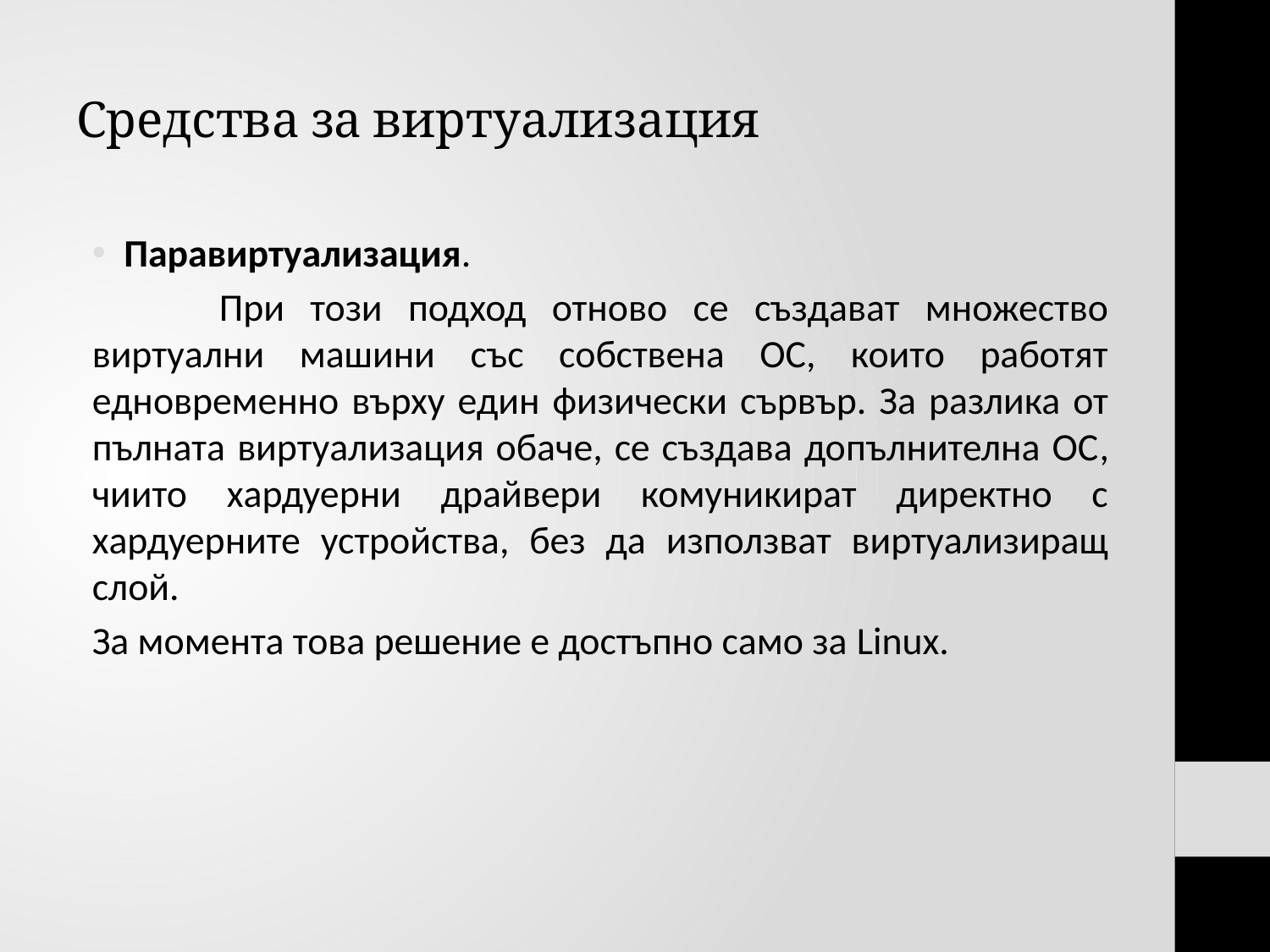

# Средства за виртуализация
Паравиртуализация.
	При този подход отново се създават множество виртуални машини със собствена ОС, които работят едновременно върху един физически сървър. За разлика от пълната виртуализация обаче, се създава допълнителна ОС, чиито хардуерни драйвери комуникират директно с хардуерните устройства, без да използват виртуализиращ слой.
За момента това решение е достъпно само за Linux.